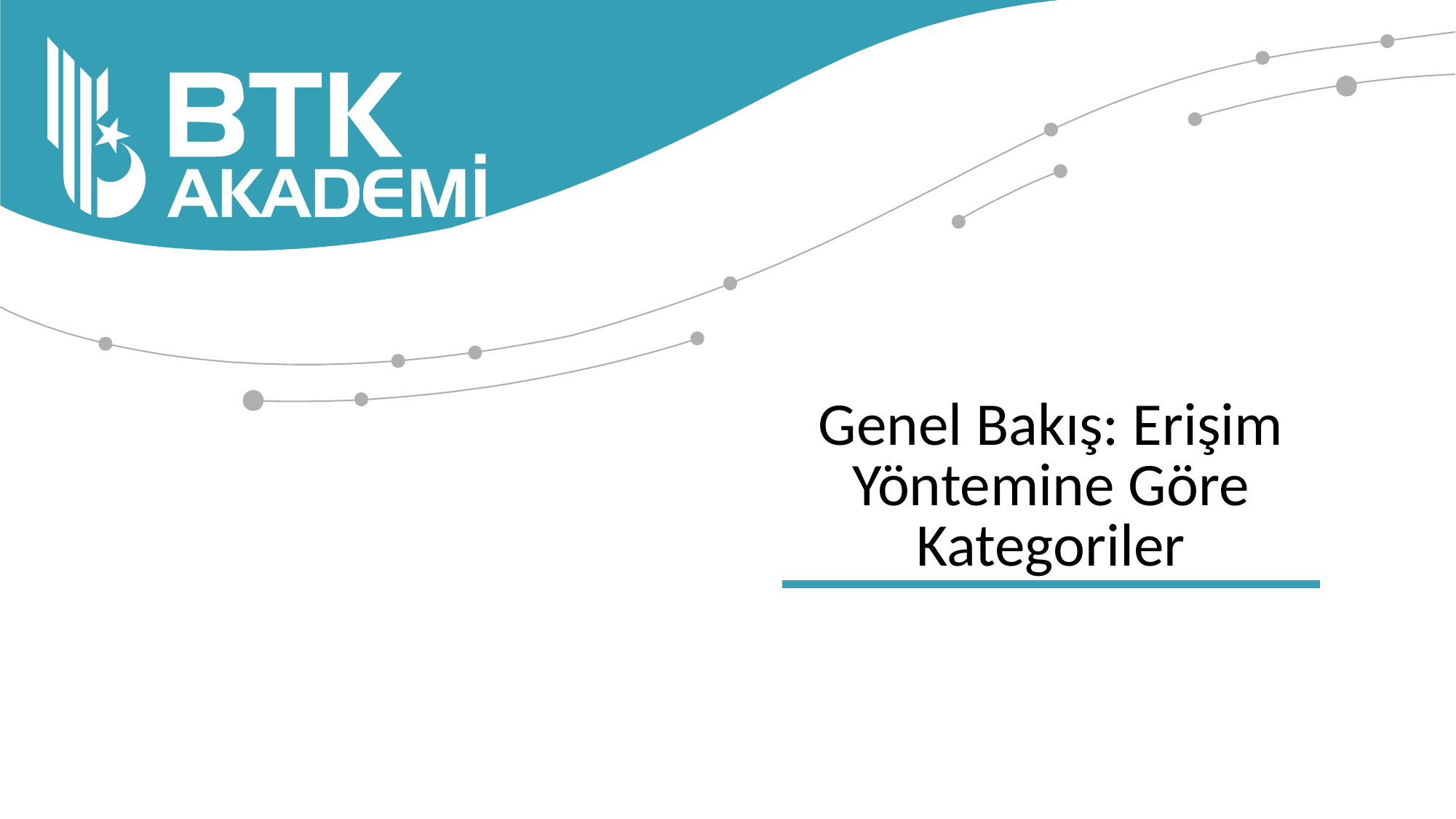

| Genel Bakış: Erişim Yöntemine Göre Kategoriler |
| --- |